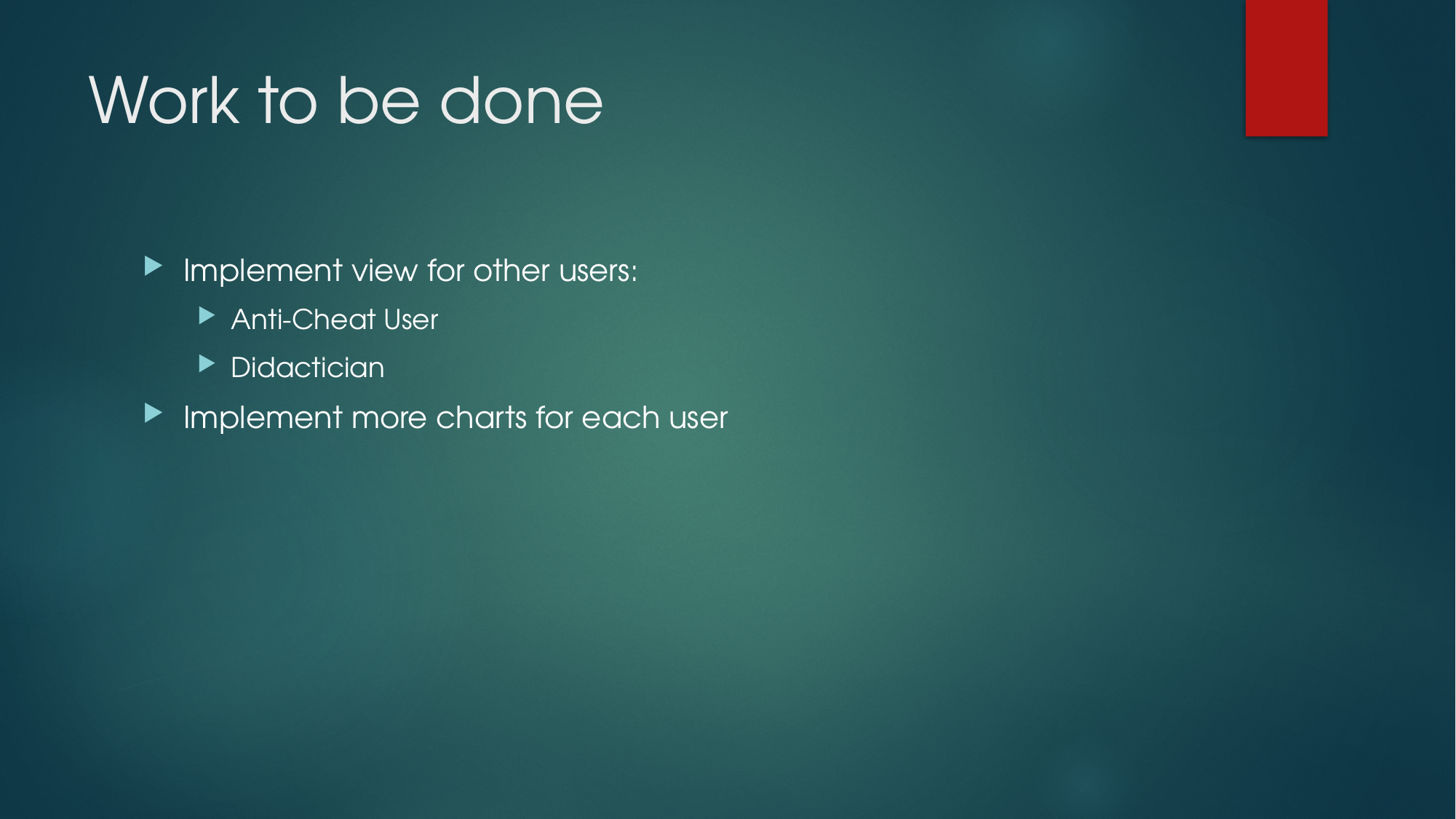

# Work to be done
Implement view for other users:
Anti-Cheat User
Didactician
Implement more charts for each user